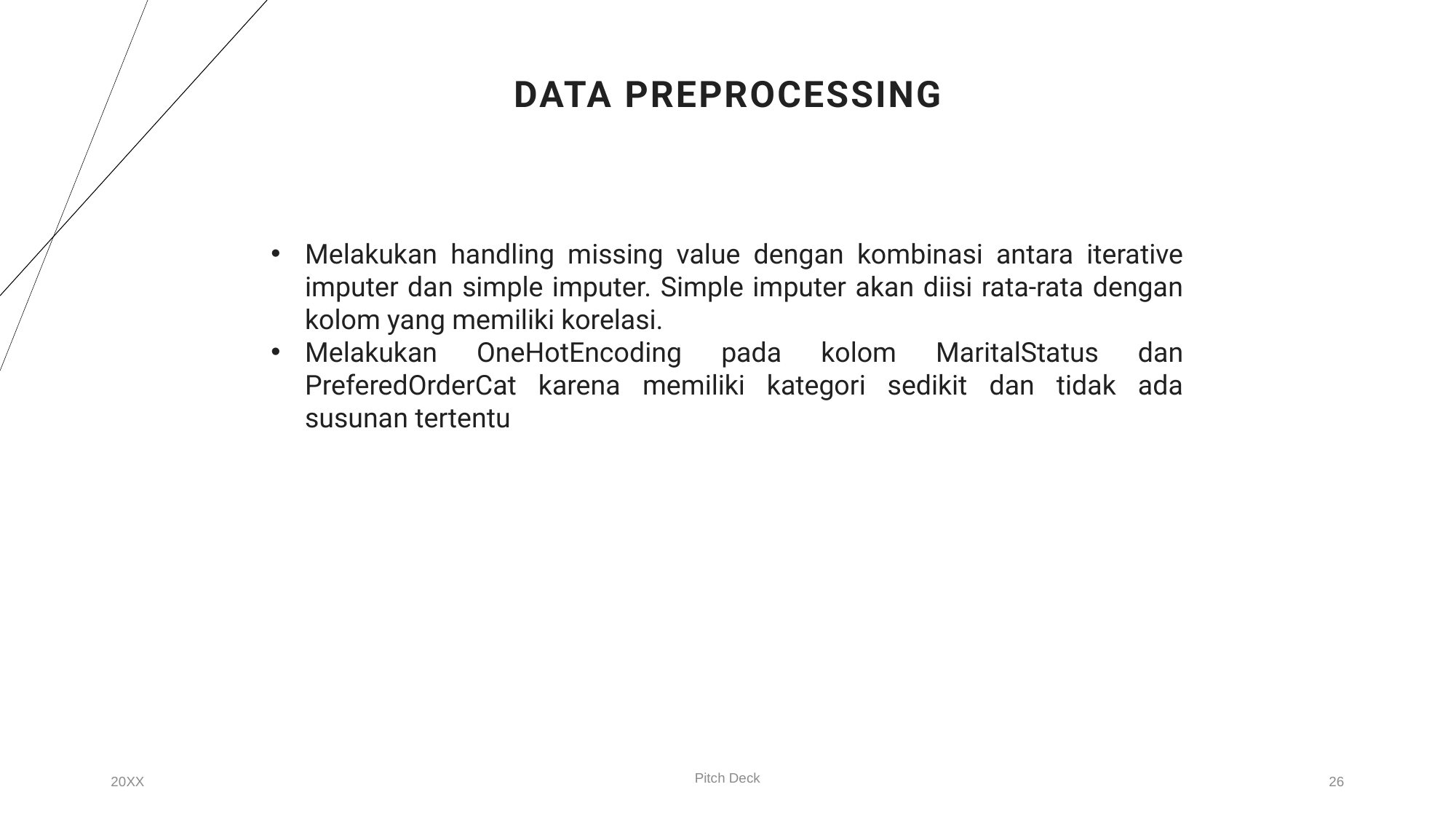

# Data Preprocessing
Melakukan handling missing value dengan kombinasi antara iterative imputer dan simple imputer. Simple imputer akan diisi rata-rata dengan kolom yang memiliki korelasi.
Melakukan OneHotEncoding pada kolom MaritalStatus dan PreferedOrderCat karena memiliki kategori sedikit dan tidak ada susunan tertentu

Pitch Deck
20XX
26